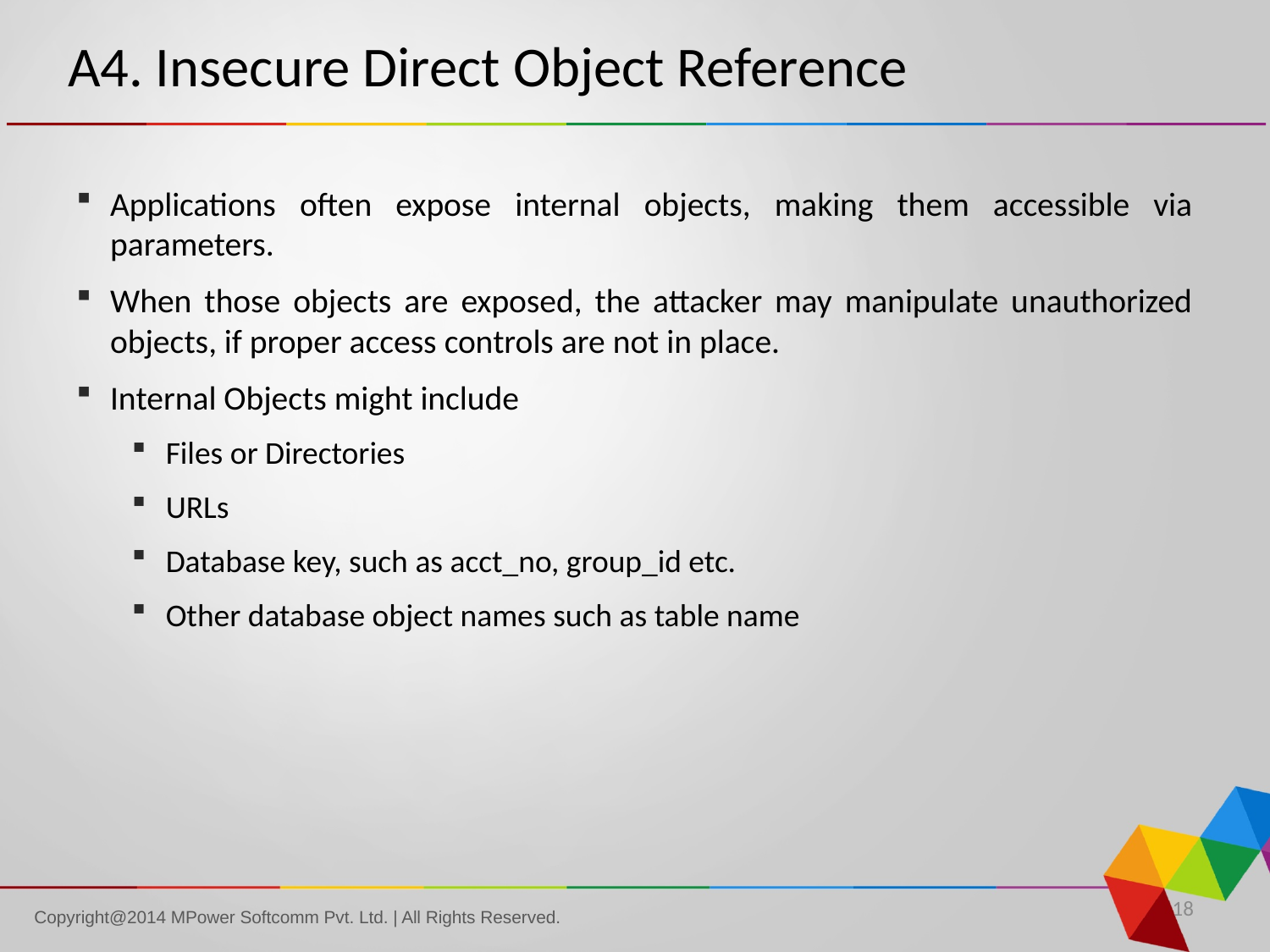

# A4. Insecure Direct Object Reference
Applications often expose internal objects, making them accessible via parameters.
When those objects are exposed, the attacker may manipulate unauthorized objects, if proper access controls are not in place.
Internal Objects might include
Files or Directories
URLs
Database key, such as acct_no, group_id etc.
Other database object names such as table name
18